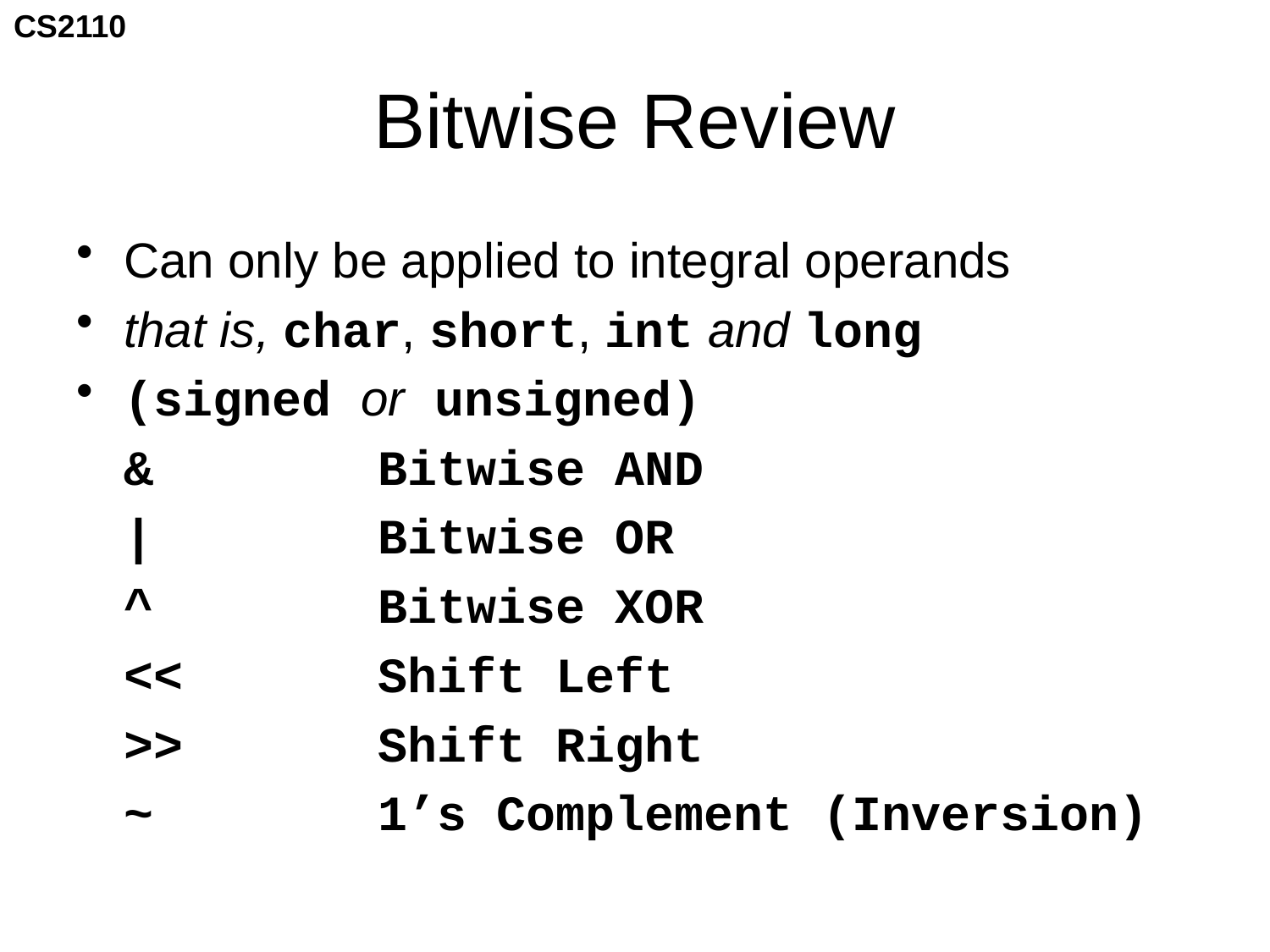

# Bitwise Review
Can only be applied to integral operands
that is, char, short, int and long
(signed or unsigned)
	&		Bitwise AND
	|		Bitwise OR
	^		Bitwise XOR
	<<		Shift Left
	>>		Shift Right
	~		1’s Complement (Inversion)